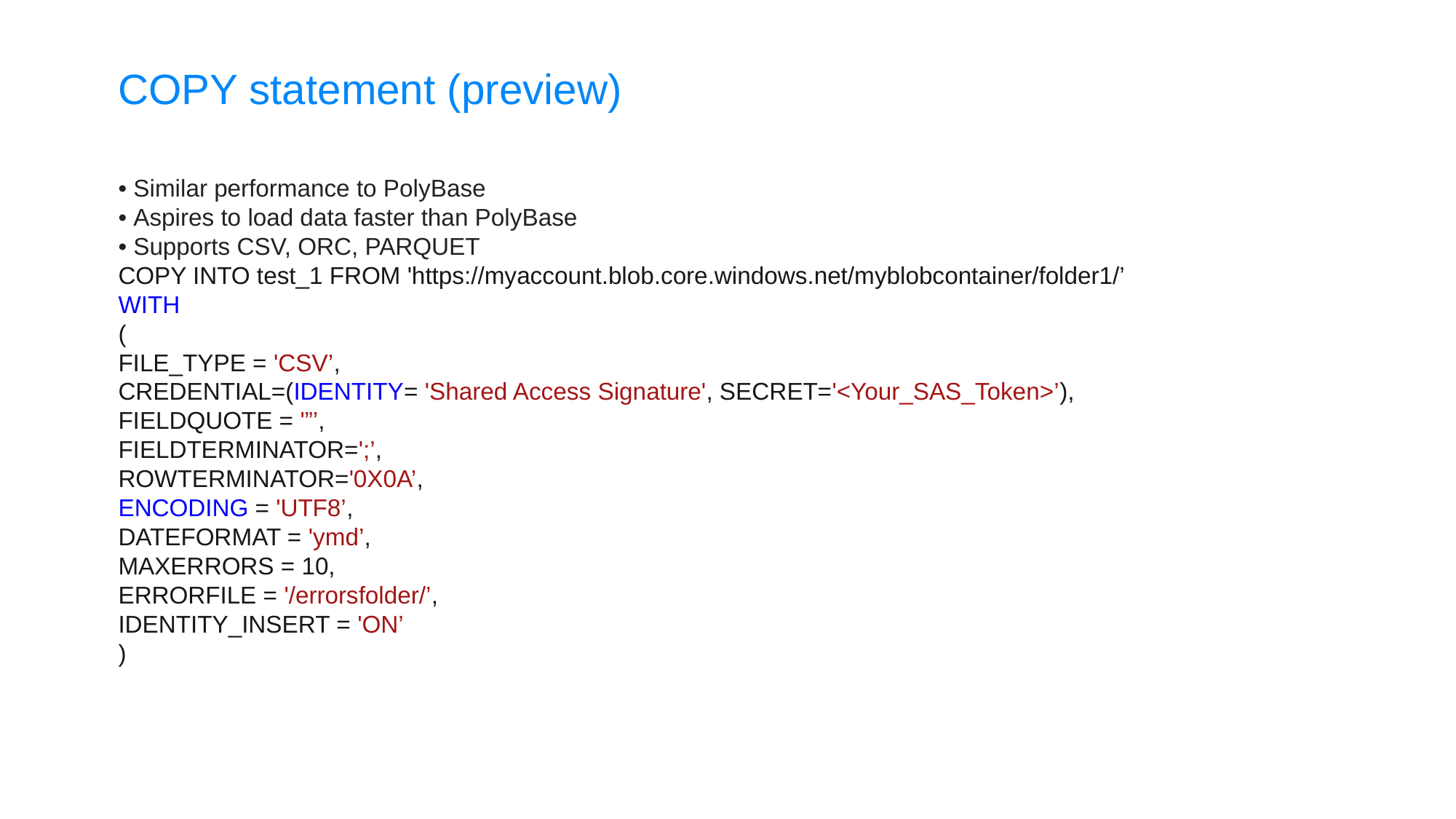

COPY statement (preview)
• Similar performance to PolyBase
• Aspires to load data faster than PolyBase
• Supports CSV, ORC, PARQUET
COPY INTO test_1 FROM 'https://myaccount.blob.core.windows.net/myblobcontainer/folder1/’
WITH
(
FILE_TYPE = 'CSV’,
CREDENTIAL=(IDENTITY= 'Shared Access Signature', SECRET='<Your_SAS_Token>’),
FIELDQUOTE = '”’,
FIELDTERMINATOR=';’,
ROWTERMINATOR='0X0A’,
ENCODING = 'UTF8’,
DATEFORMAT = 'ymd’,
MAXERRORS = 10,
ERRORFILE = '/errorsfolder/’,
IDENTITY_INSERT = 'ON’
)